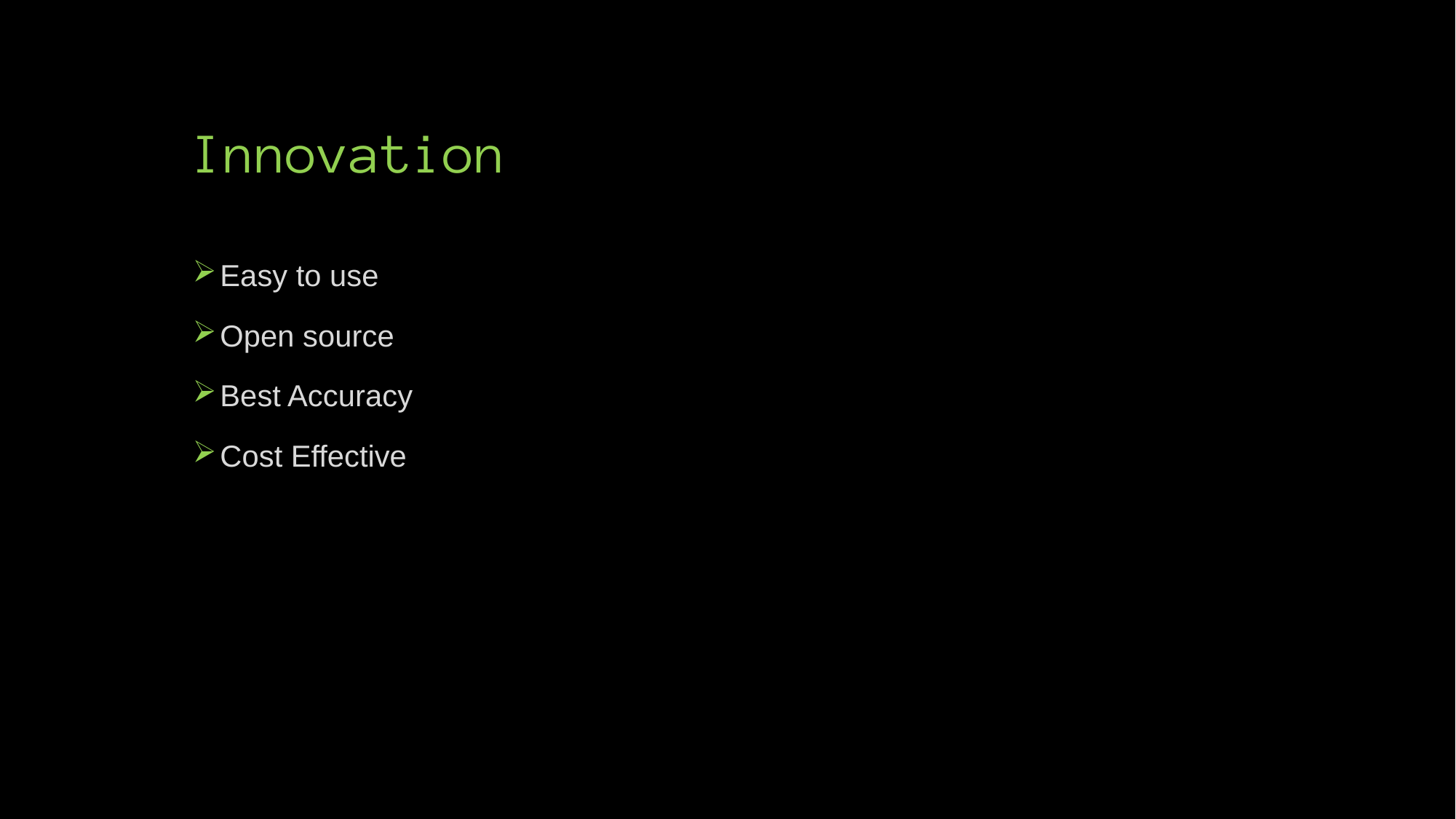

# Innovation
Easy to use
Open source
Best Accuracy
Cost Effective